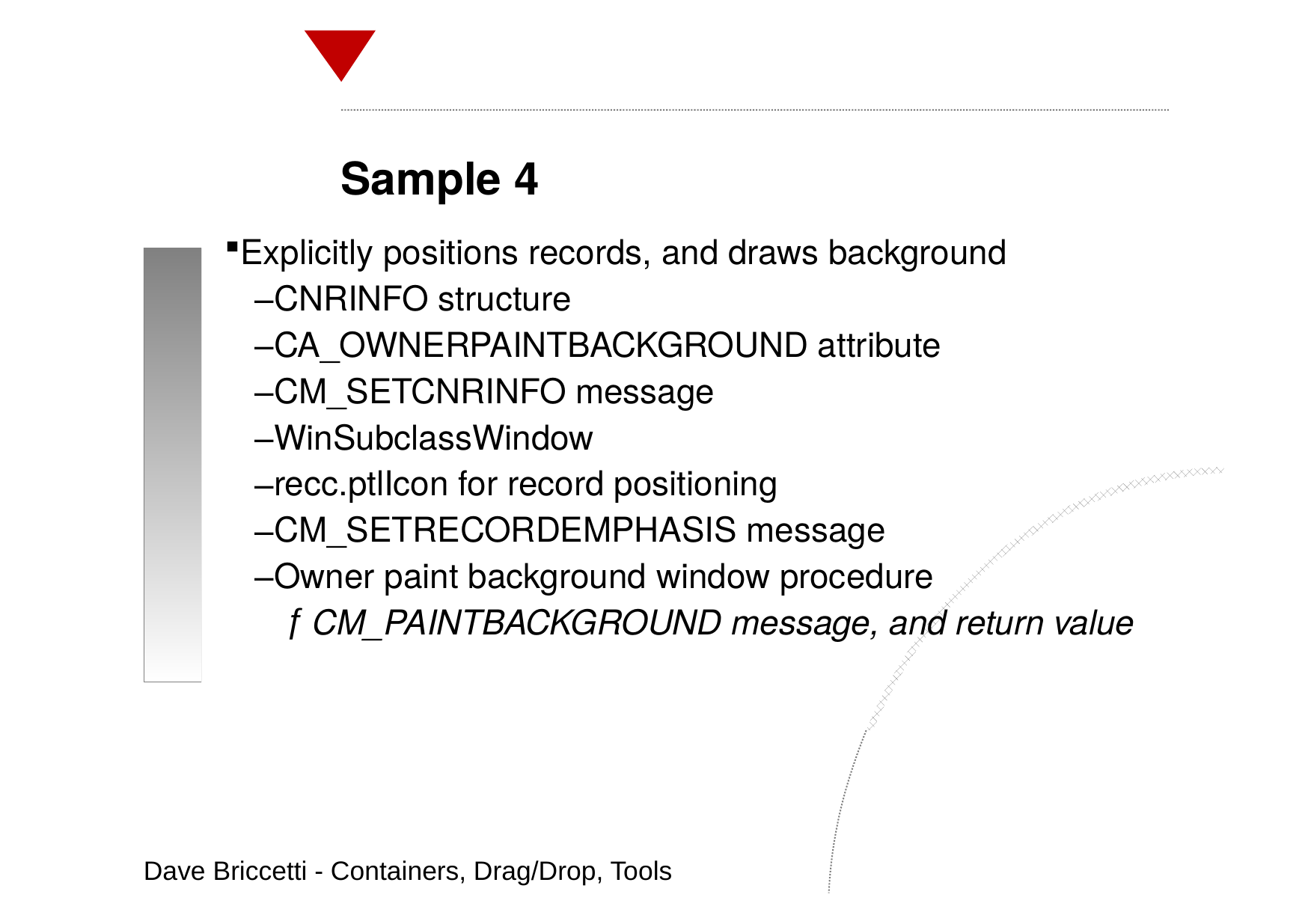

Sample 4
Explicitly positions records, and draws background
CNRINFO structure
CA_OWNERPAINTBACKGROUND attribute
CM_SETCNRINFO message
WinSubclassWindow
recc.ptlIcon for record positioning
CM_SETRECORDEMPHASIS message
Owner paint background window procedure
CM_PAINTBACKGROUND message, and return value

Dave Briccetti - Containers, Drag/Drop, Tools